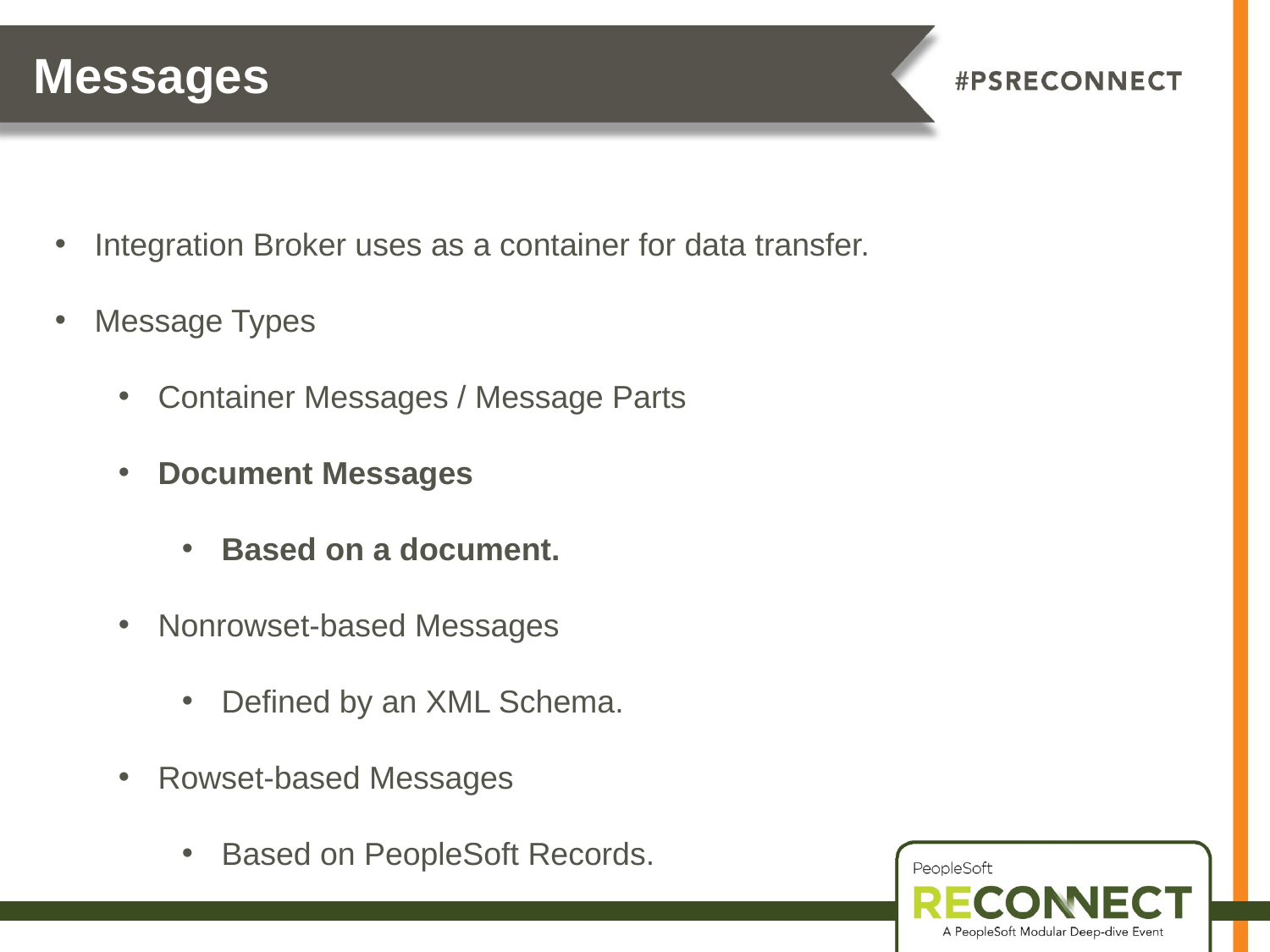

Messages
Integration Broker uses as a container for data transfer.
Message Types
Container Messages / Message Parts
Document Messages
Based on a document.
Nonrowset-based Messages
Defined by an XML Schema.
Rowset-based Messages
Based on PeopleSoft Records.